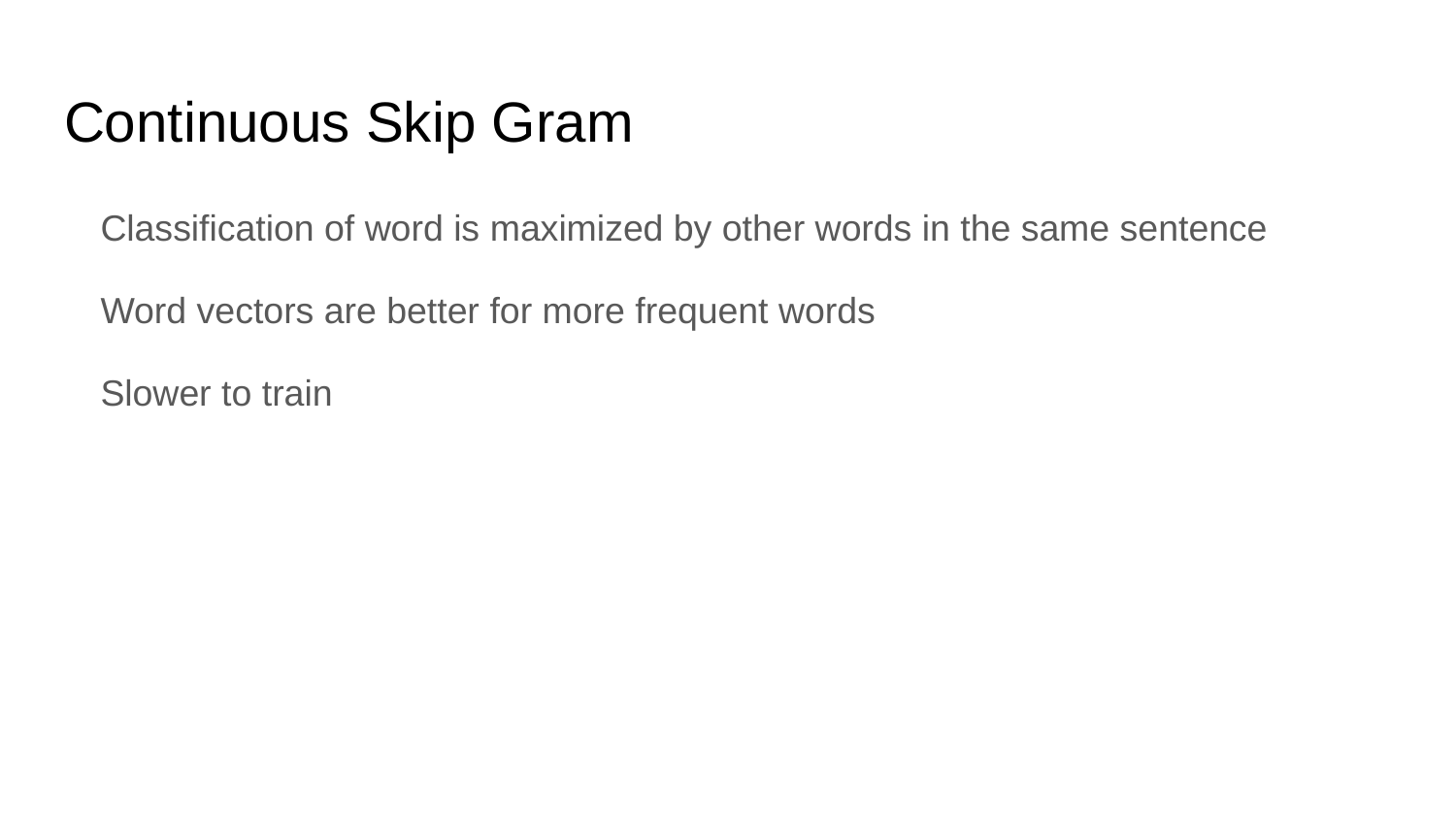

# Continuous Skip Gram
Classification of word is maximized by other words in the same sentence
Word vectors are better for more frequent words
Slower to train